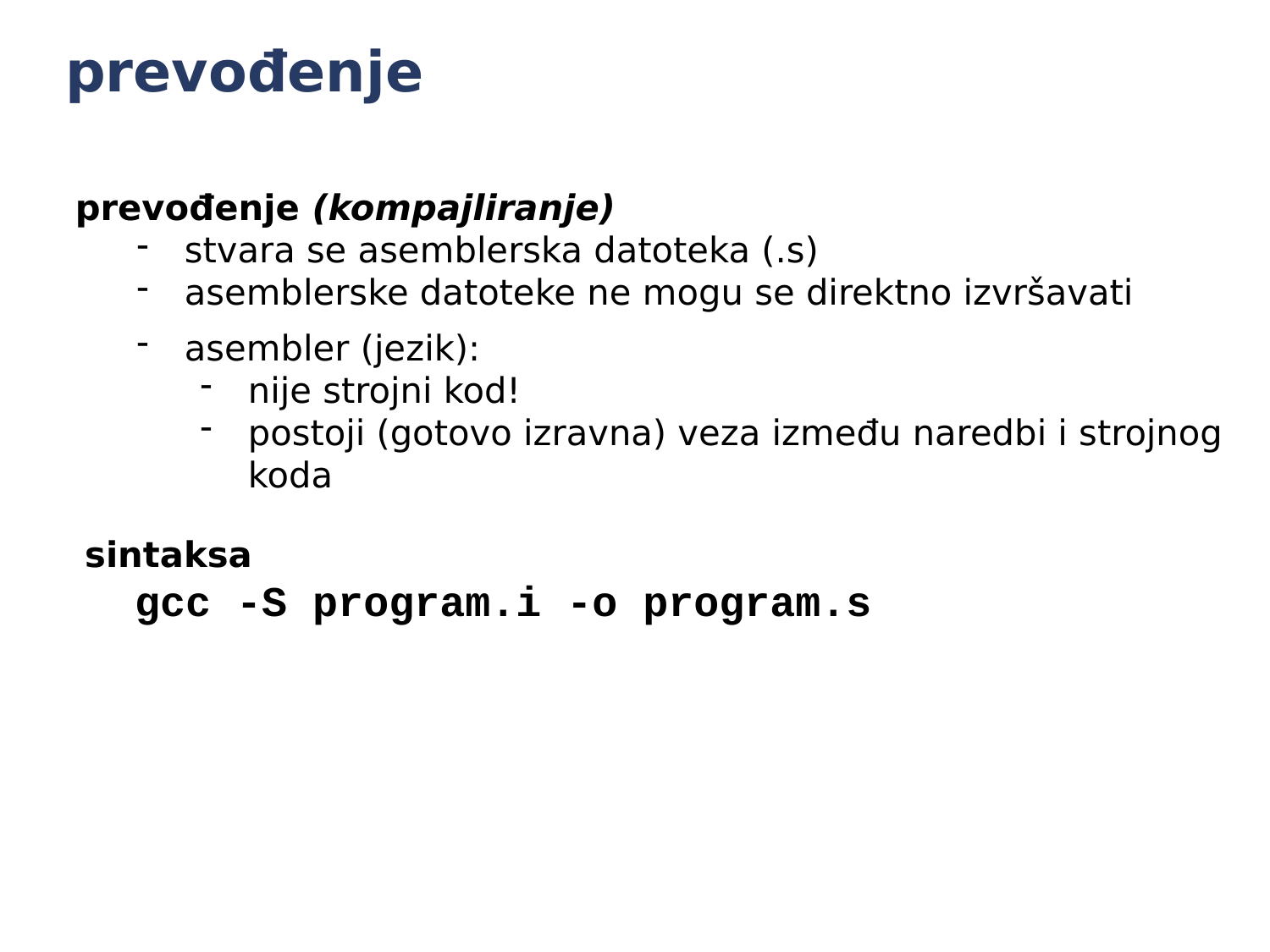

prevođenje
prevođenje (kompajliranje)
stvara se asemblerska datoteka (.s)
asemblerske datoteke ne mogu se direktno izvršavati
asembler (jezik):
nije strojni kod!
postoji (gotovo izravna) veza između naredbi i strojnog koda
sintaksa
gcc -S program.i -o program.s